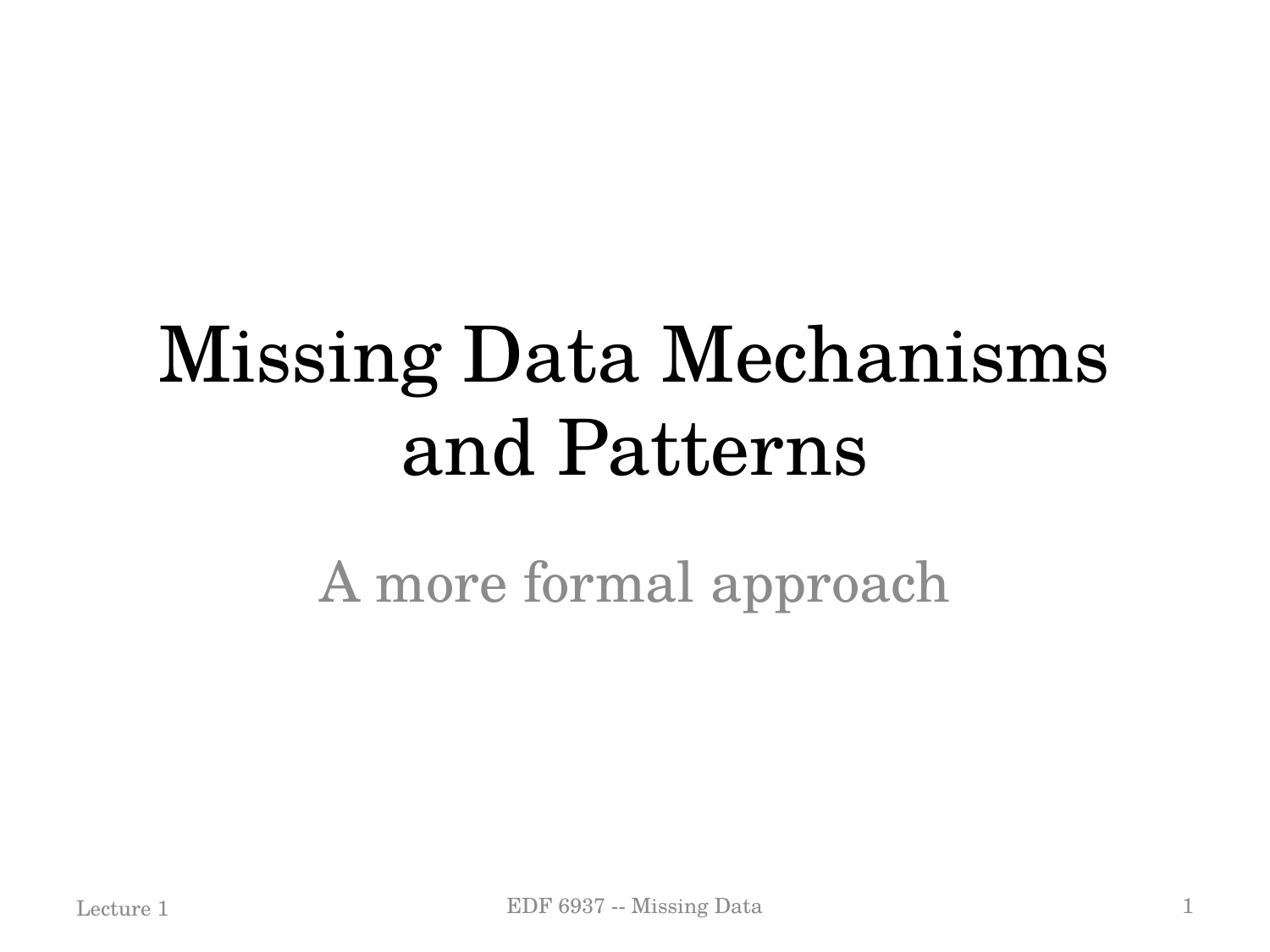

# Missing Data Mechanisms and Patterns
A more formal approach
Lecture 1
EDF 6937 -- Missing Data
1